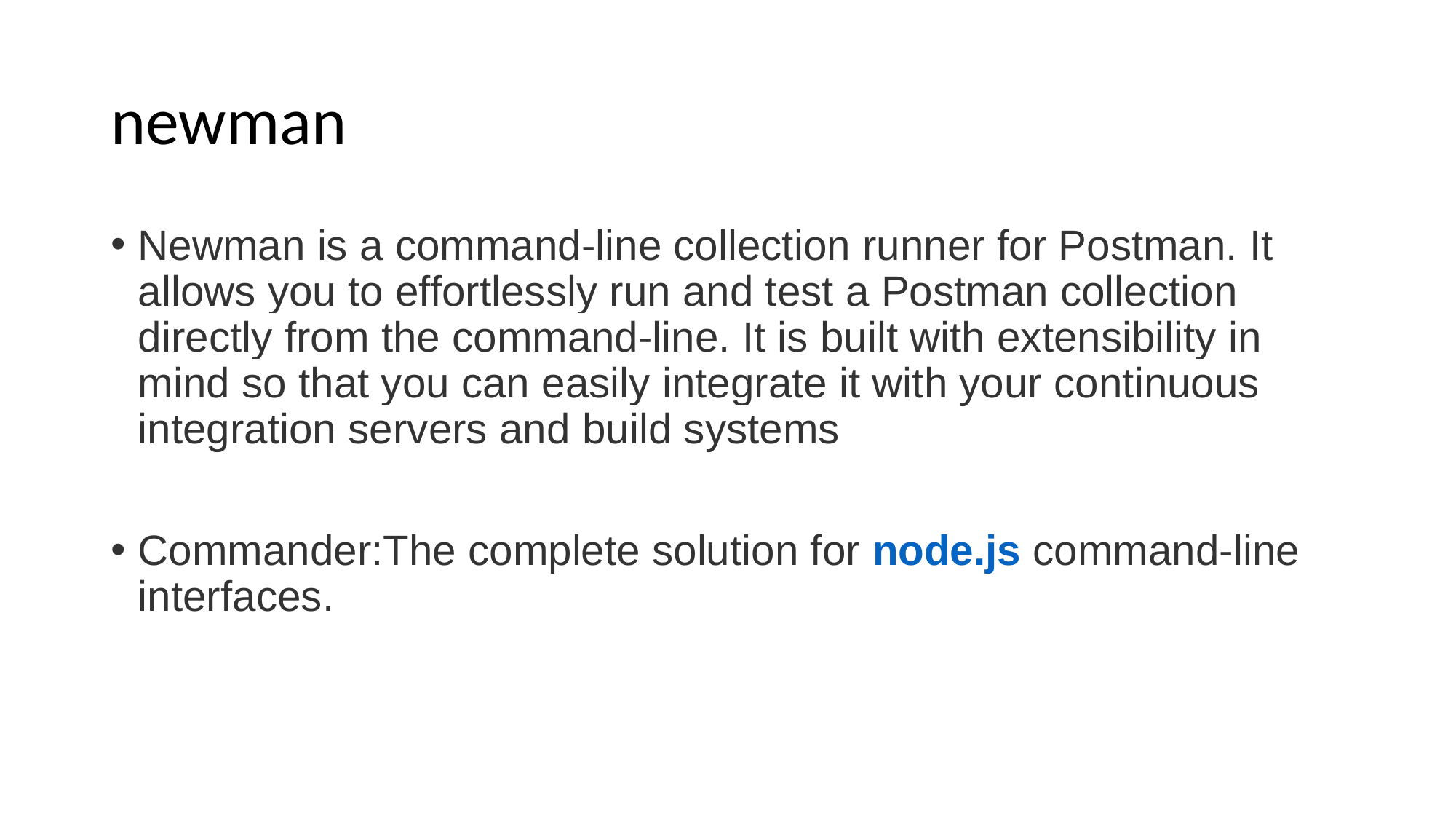

# newman
Newman is a command-line collection runner for Postman. It allows you to effortlessly run and test a Postman collection directly from the command-line. It is built with extensibility in mind so that you can easily integrate it with your continuous integration servers and build systems

Commander:The complete solution for node.js command-line interfaces.